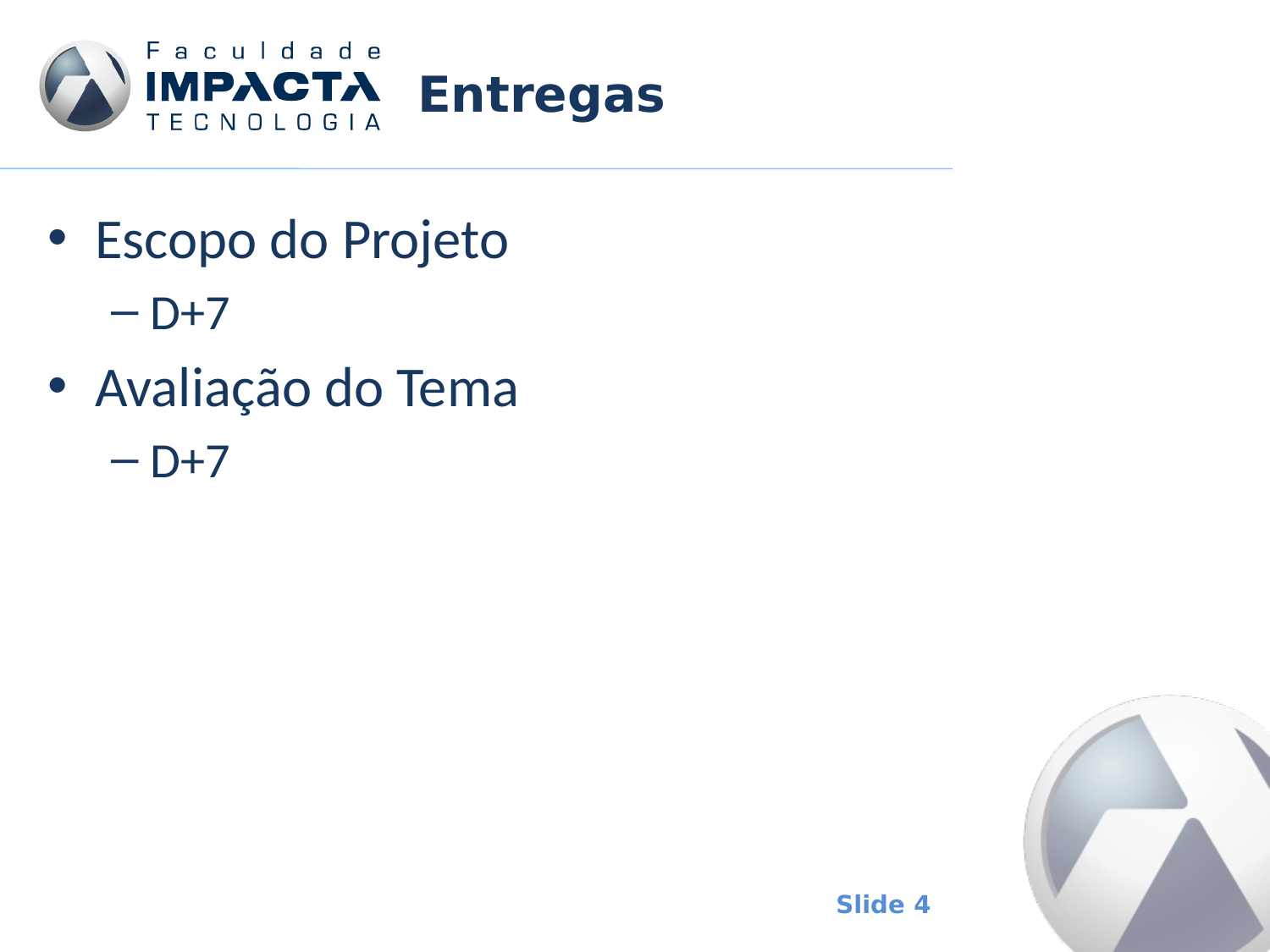

# Entregas
Escopo do Projeto
D+7
Avaliação do Tema
D+7